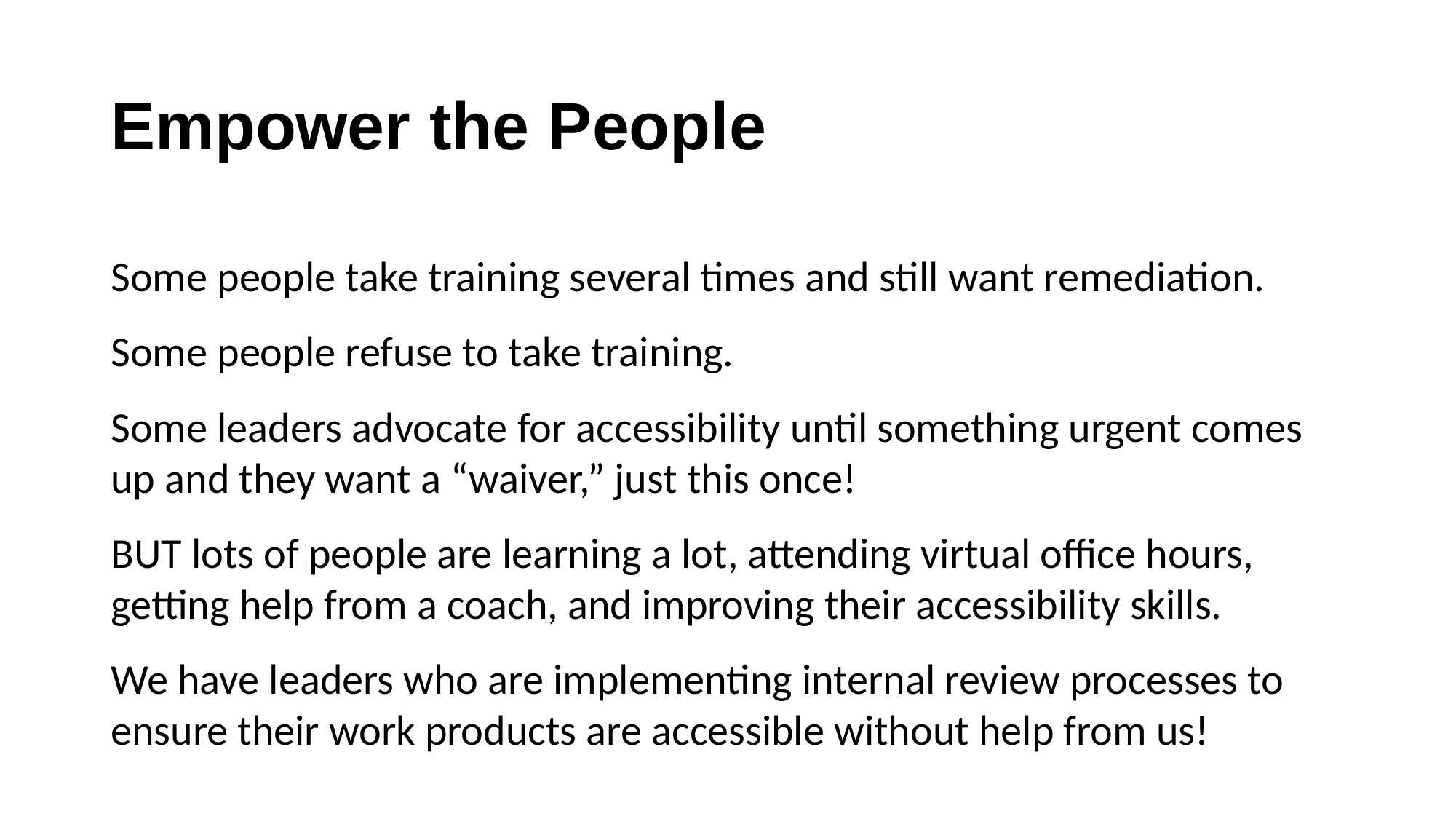

# Empower the People
Some people take training several times and still want remediation.
Some people refuse to take training.
Some leaders advocate for accessibility until something urgent comes up and they want a “waiver,” just this once!
BUT lots of people are learning a lot, attending virtual office hours, getting help from a coach, and improving their accessibility skills.
We have leaders who are implementing internal review processes to ensure their work products are accessible without help from us!